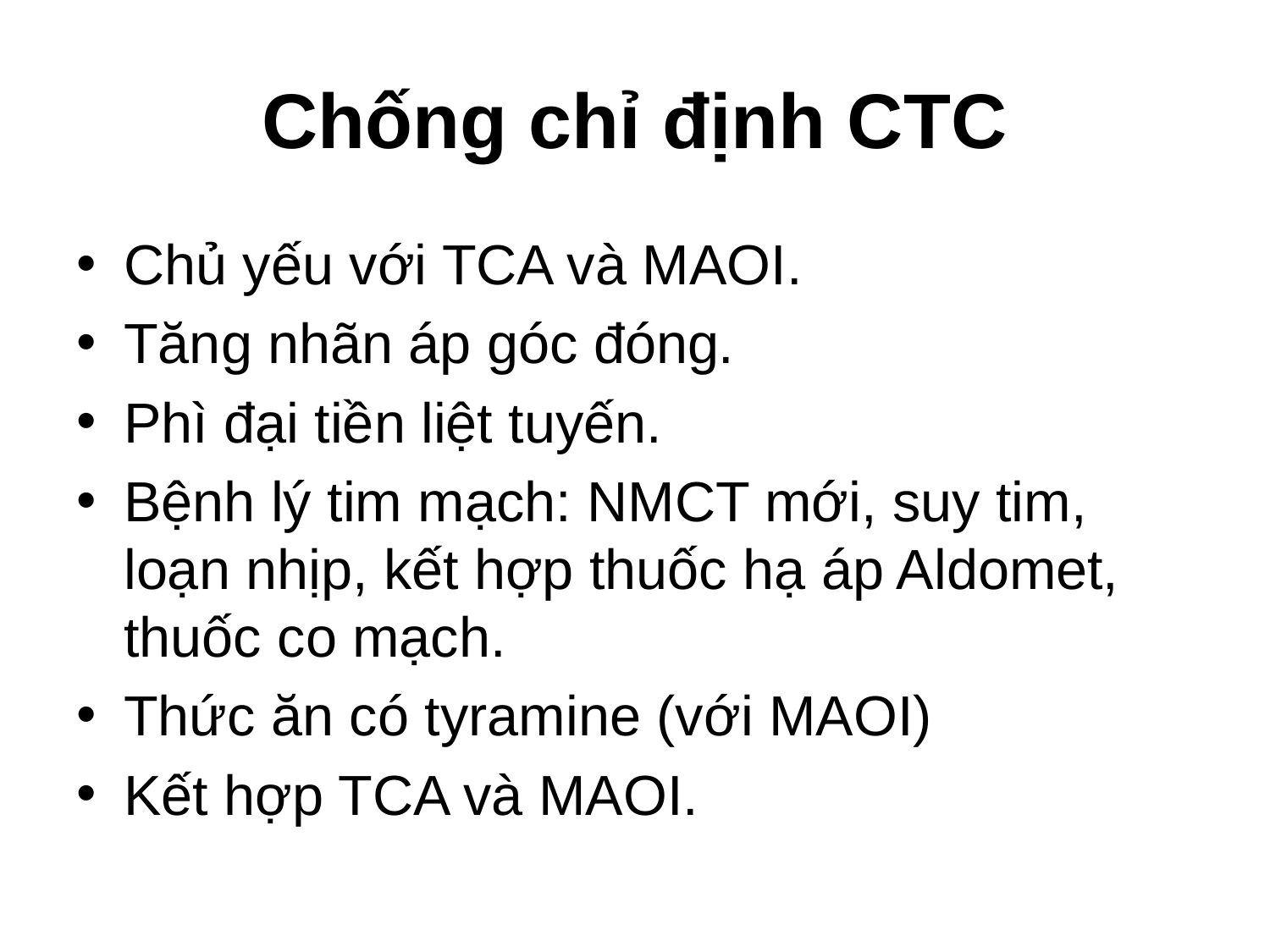

# Chống chỉ định CTC
Chủ yếu với TCA và MAOI.
Tăng nhãn áp góc đóng.
Phì đại tiền liệt tuyến.
Bệnh lý tim mạch: NMCT mới, suy tim, loạn nhịp, kết hợp thuốc hạ áp Aldomet, thuốc co mạch.
Thức ăn có tyramine (với MAOI)
Kết hợp TCA và MAOI.